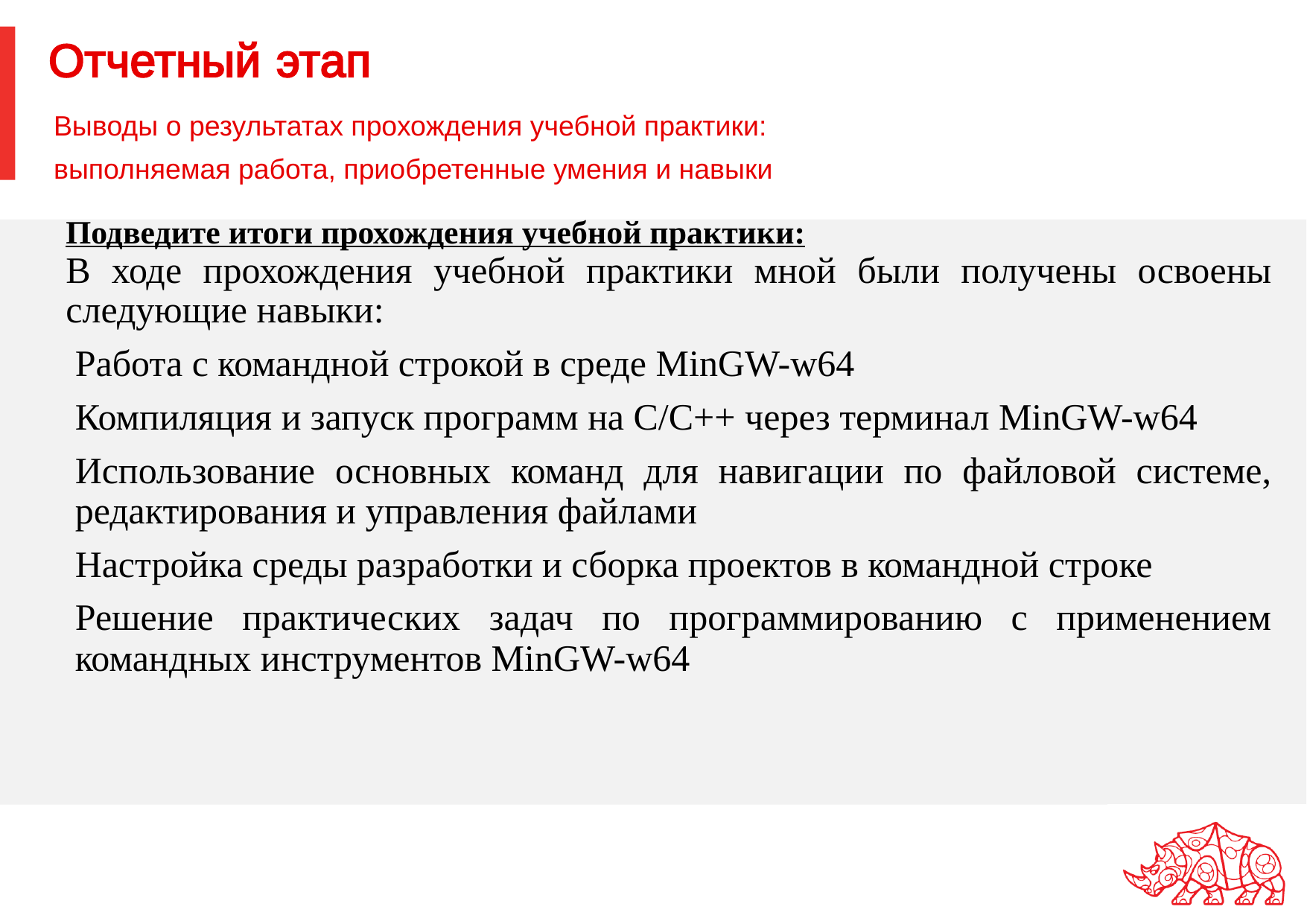

# Отчетный этап
Выводы о результатах прохождения учебной практики:
выполняемая работа, приобретенные умения и навыки

Подведите итоги прохождения учебной практики:
В ходе прохождения учебной практики мной были получены освоены следующие навыки:
Работа с командной строкой в среде MinGW-w64
Компиляция и запуск программ на C/C++ через терминал MinGW-w64
Использование основных команд для навигации по файловой системе, редактирования и управления файлами
Настройка среды разработки и сборка проектов в командной строке
Решение практических задач по программированию с применением командных инструментов MinGW-w64